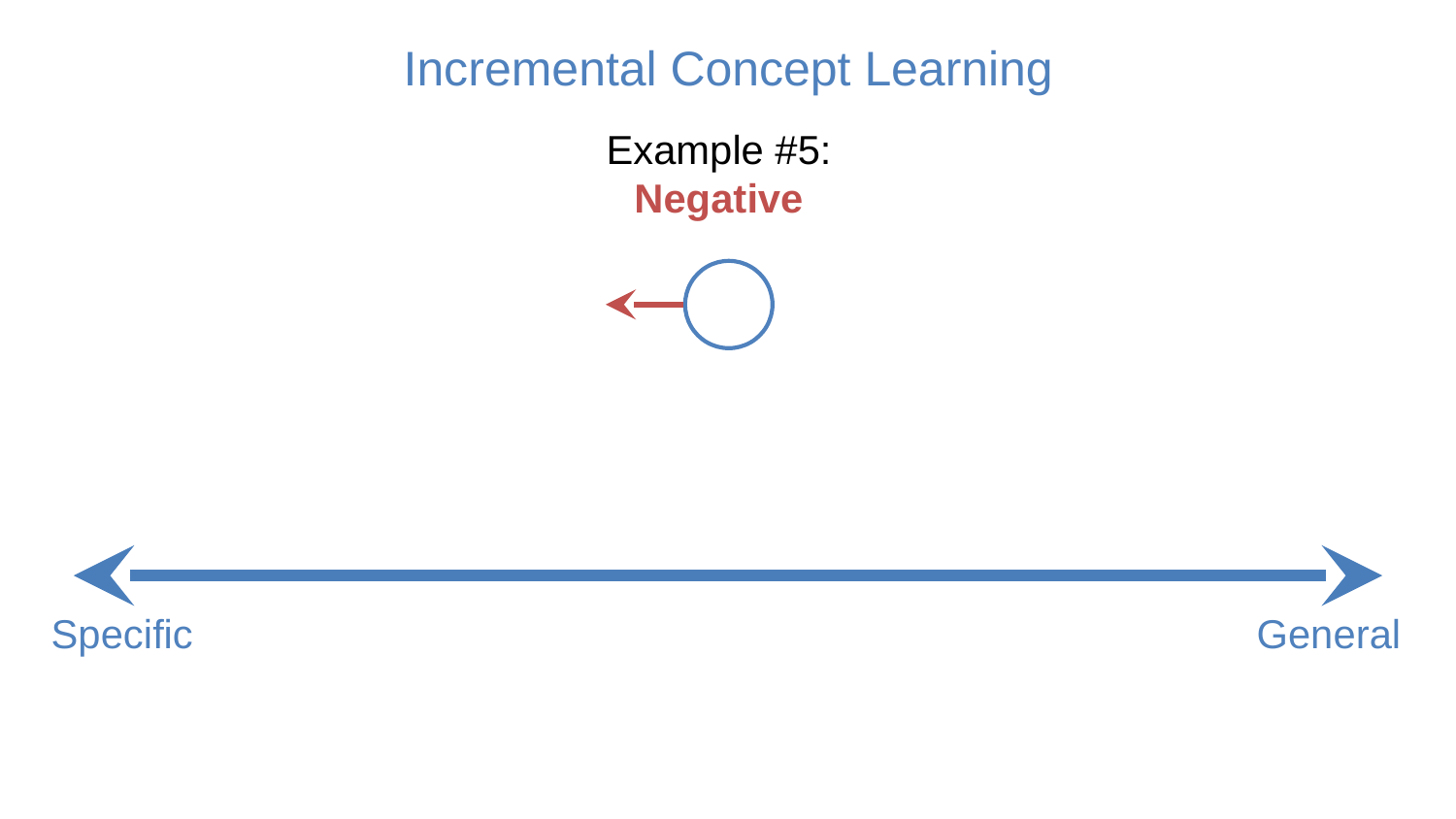

Incremental Concept Learning
Example #5: Negative

Specific
General